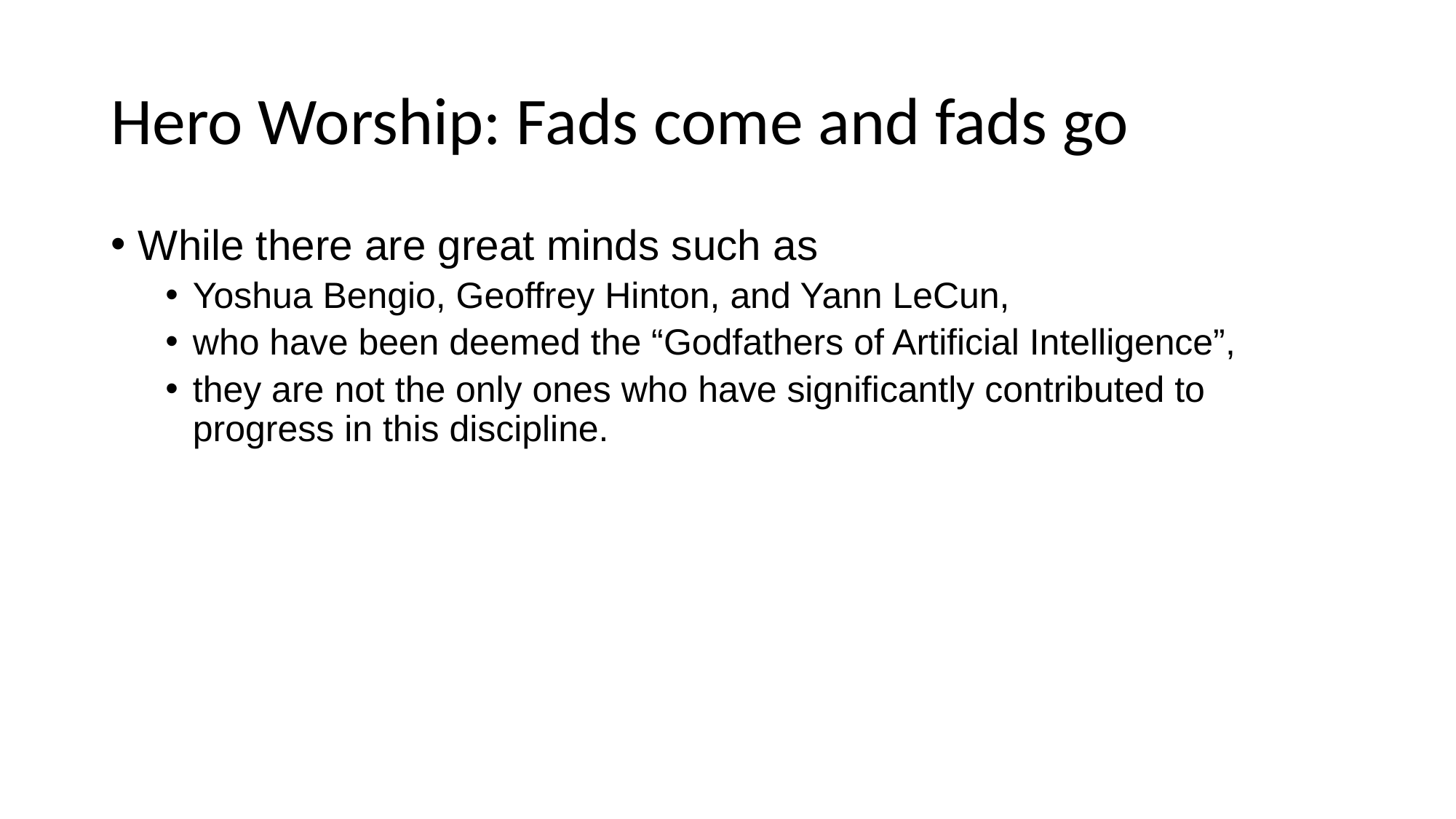

# Hero Worship: Fads come and fads go
While there are great minds such as
Yoshua Bengio, Geoffrey Hinton, and Yann LeCun,
who have been deemed the “Godfathers of Artificial Intelligence”,
they are not the only ones who have significantly contributed to progress in this discipline.